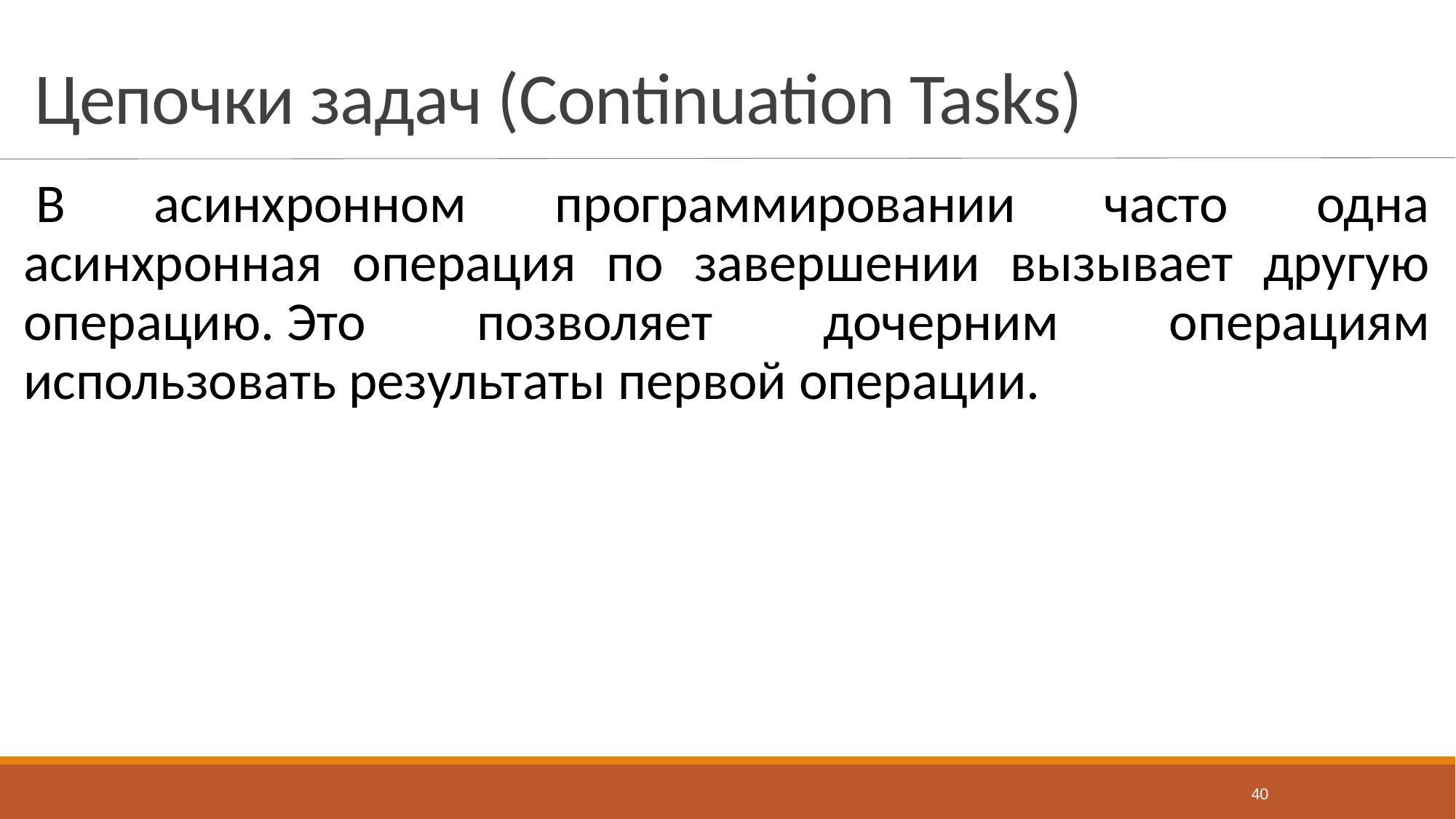

# Цепочки задач (Continuation Tasks)
В асинхронном программировании часто одна асинхронная операция по завершении вызывает другую операцию. Это позволяет дочерним операциям использовать результаты первой операции.
40